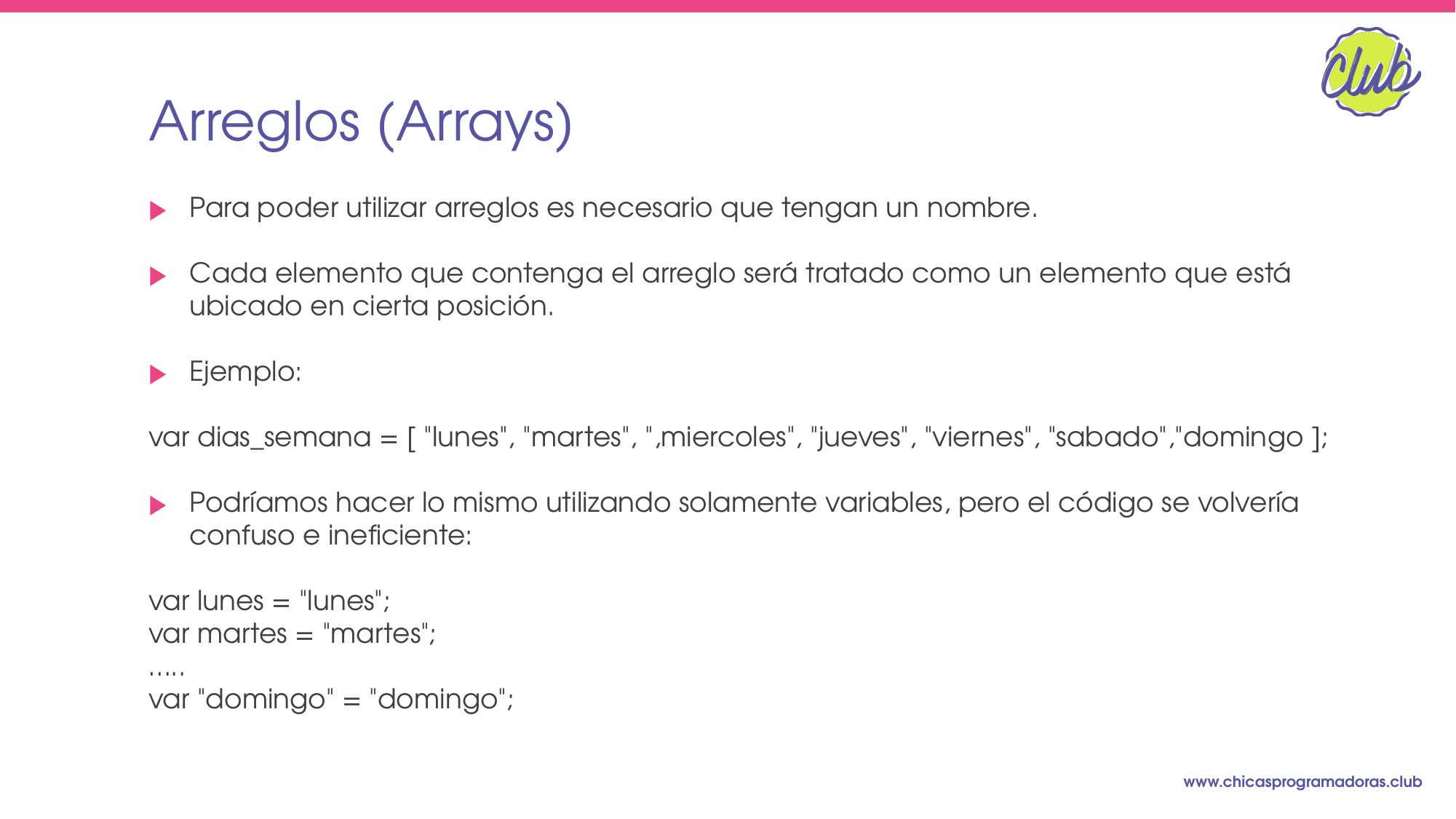

# Arreglos (Arrays)
Para poder utilizar arreglos es necesario que tengan un nombre.

Cada elemento que contenga el arreglo será tratado como un elemento que está ubicado en cierta posición.

Ejemplo:

var dias_semana = [ "lunes", "martes", ",miercoles", "jueves", "viernes", "sabado","domingo ];

Podríamos hacer lo mismo utilizando solamente variables, pero el código se volvería confuso e ineficiente:

var lunes = "lunes";
var martes = "martes";
…..
var "domingo" = "domingo";

www.chicasprogramadoras.club